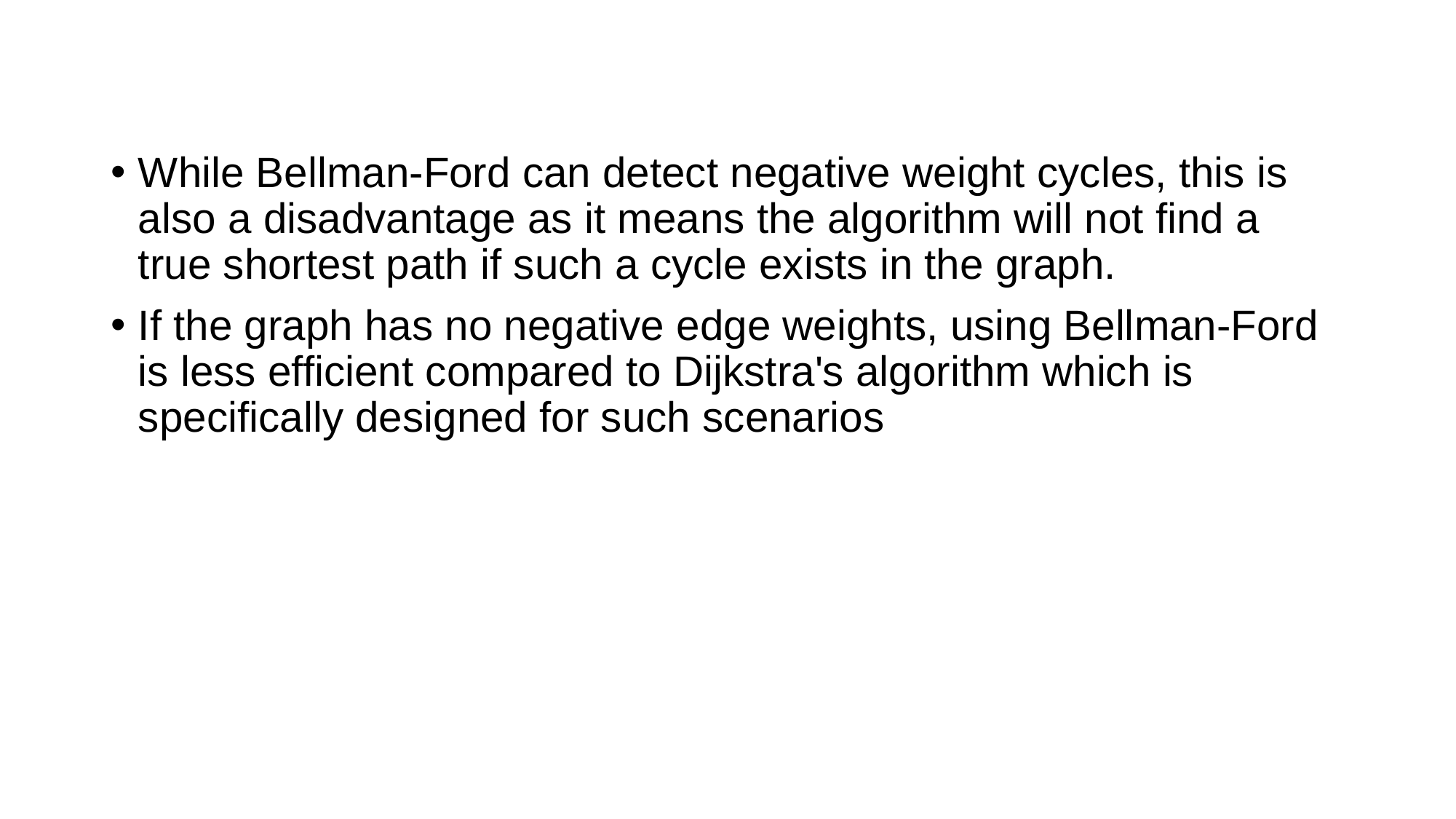

While Bellman-Ford can detect negative weight cycles, this is also a disadvantage as it means the algorithm will not find a true shortest path if such a cycle exists in the graph.
If the graph has no negative edge weights, using Bellman-Ford is less efficient compared to Dijkstra's algorithm which is specifically designed for such scenarios